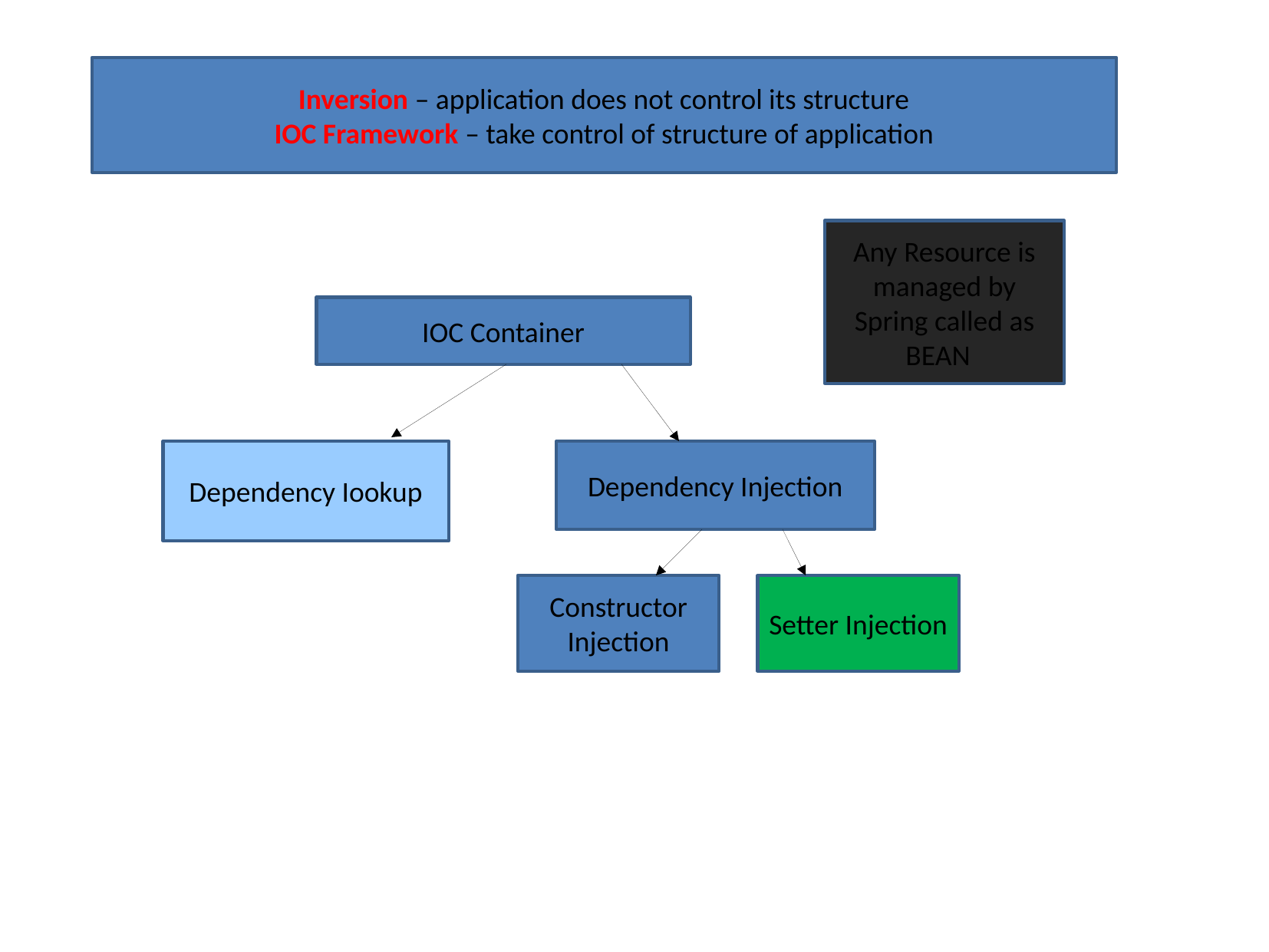

Inversion – application does not control its structure
IOC Framework – take control of structure of application
Any Resource is managed by Spring called as BEAN
IOC Container

Dependency Iookup
Dependency Injection

Constructor Injection
Setter Injection